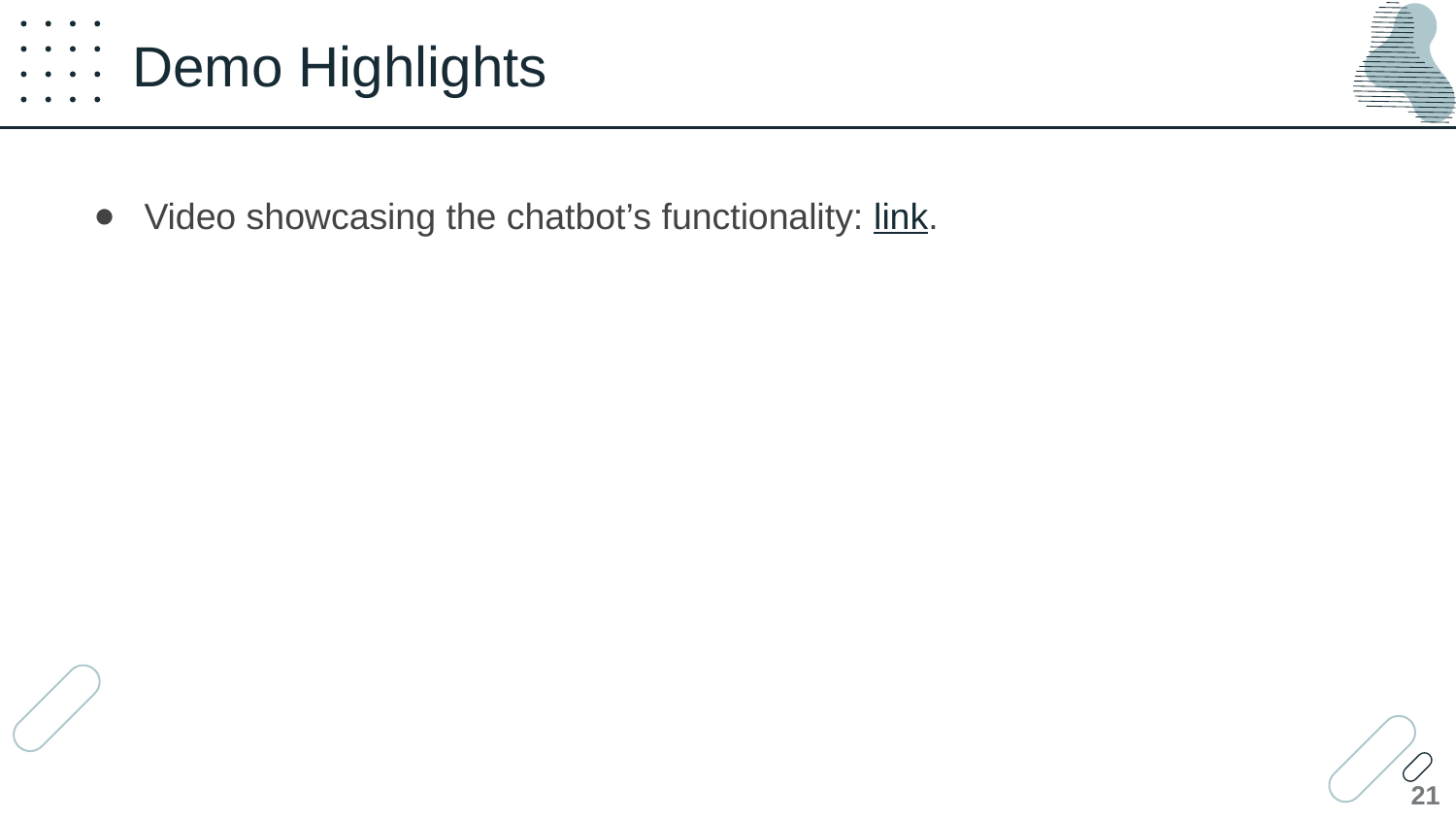

# Demo Highlights
Video showcasing the chatbot’s functionality: link.
21